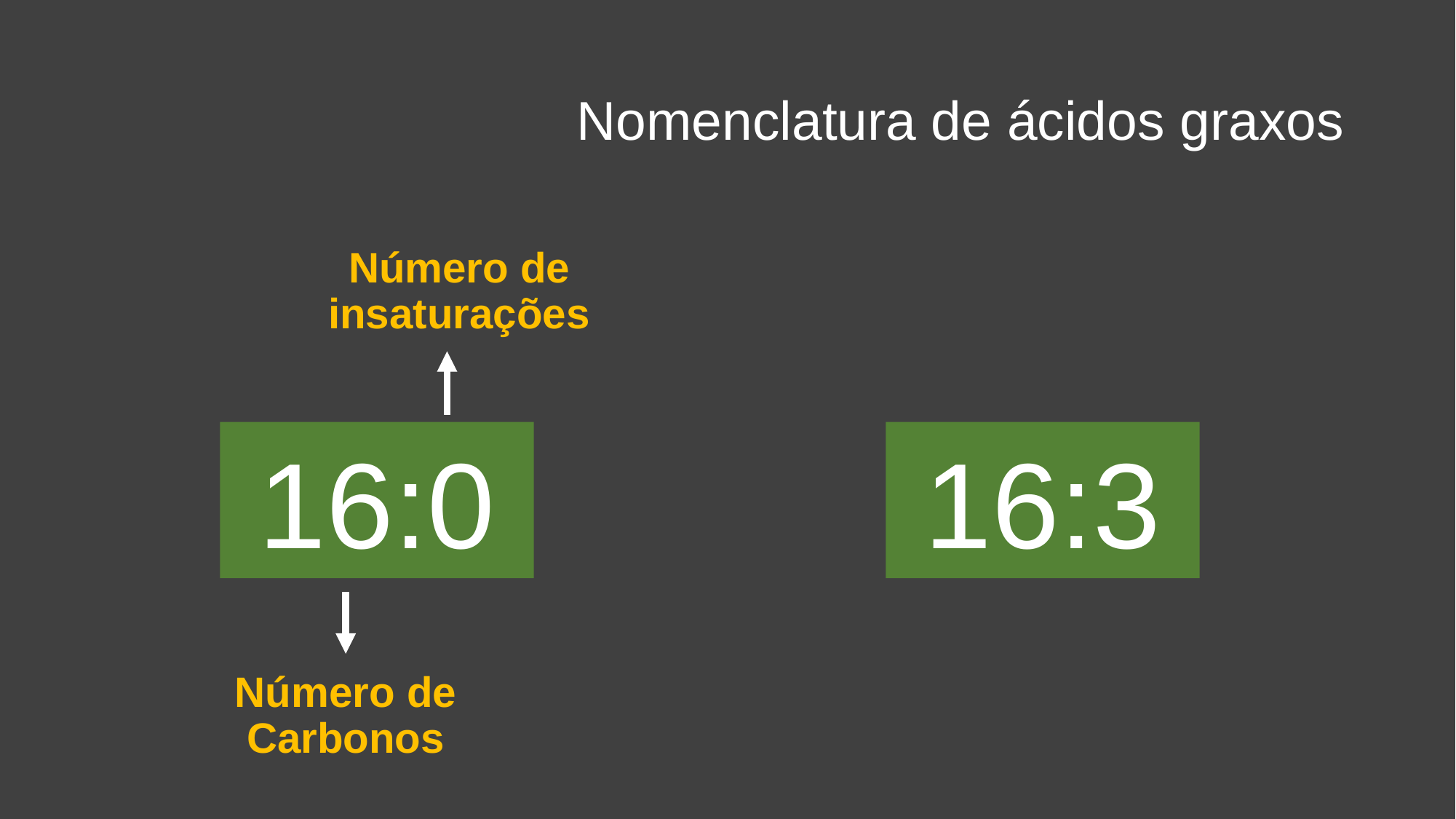

# Nomenclatura de ácidos graxos
Número de insaturações

16:0
16:3
Número de Carbonos